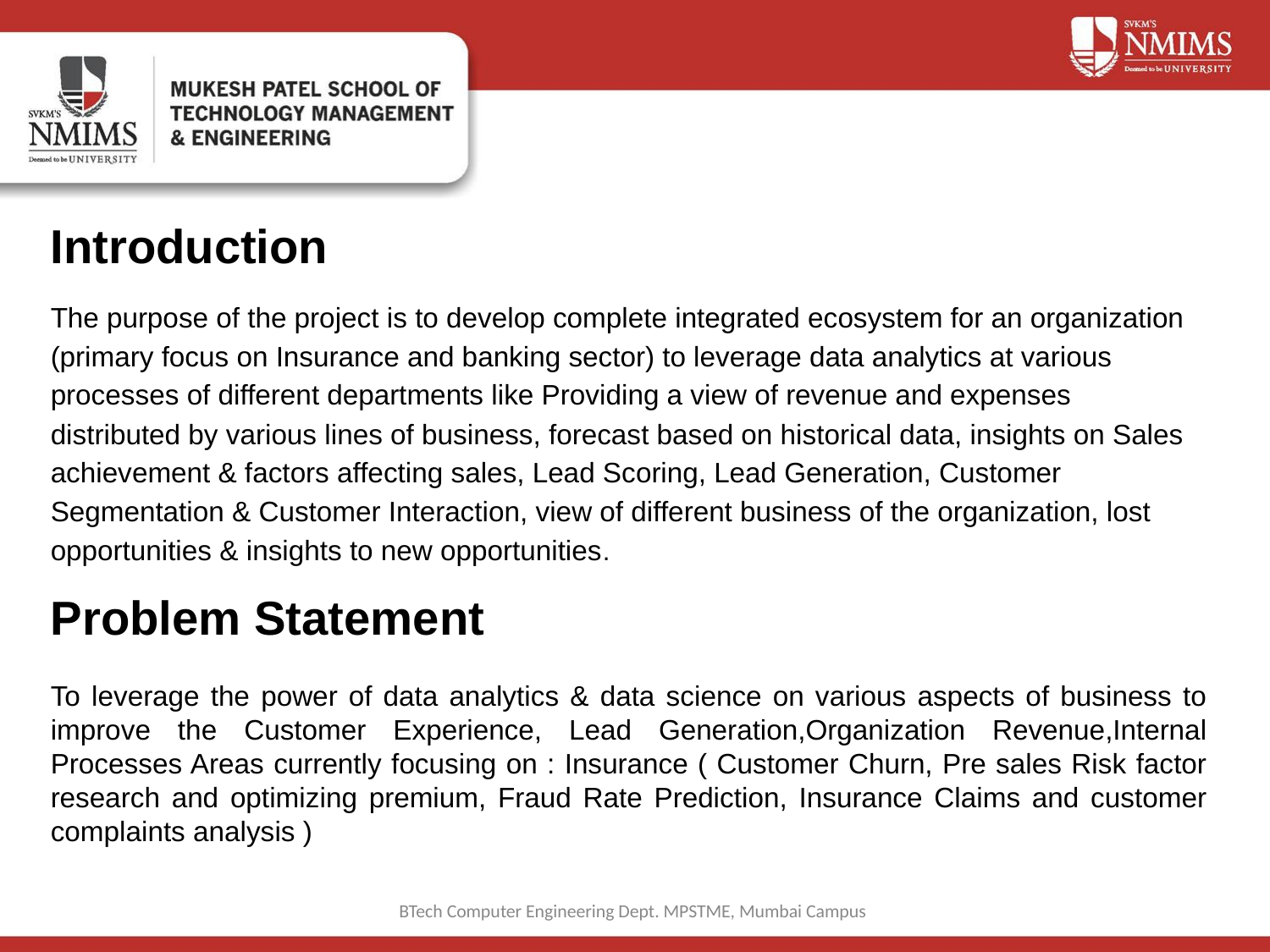

Introduction
The purpose of the project is to develop complete integrated ecosystem for an organization (primary focus on Insurance and banking sector) to leverage data analytics at various processes of different departments like Providing a view of revenue and expenses distributed by various lines of business, forecast based on historical data, insights on Sales achievement & factors affecting sales, Lead Scoring, Lead Generation, Customer Segmentation & Customer Interaction, view of different business of the organization, lost opportunities & insights to new opportunities.
Problem Statement

To leverage the power of data analytics & data science on various aspects of business to improve the Customer Experience, Lead Generation,Organization Revenue,Internal Processes Areas currently focusing on : Insurance ( Customer Churn, Pre sales Risk factor research and optimizing premium, Fraud Rate Prediction, Insurance Claims and customer complaints analysis )

BTech Computer Engineering Dept. MPSTME, Mumbai Campus
3